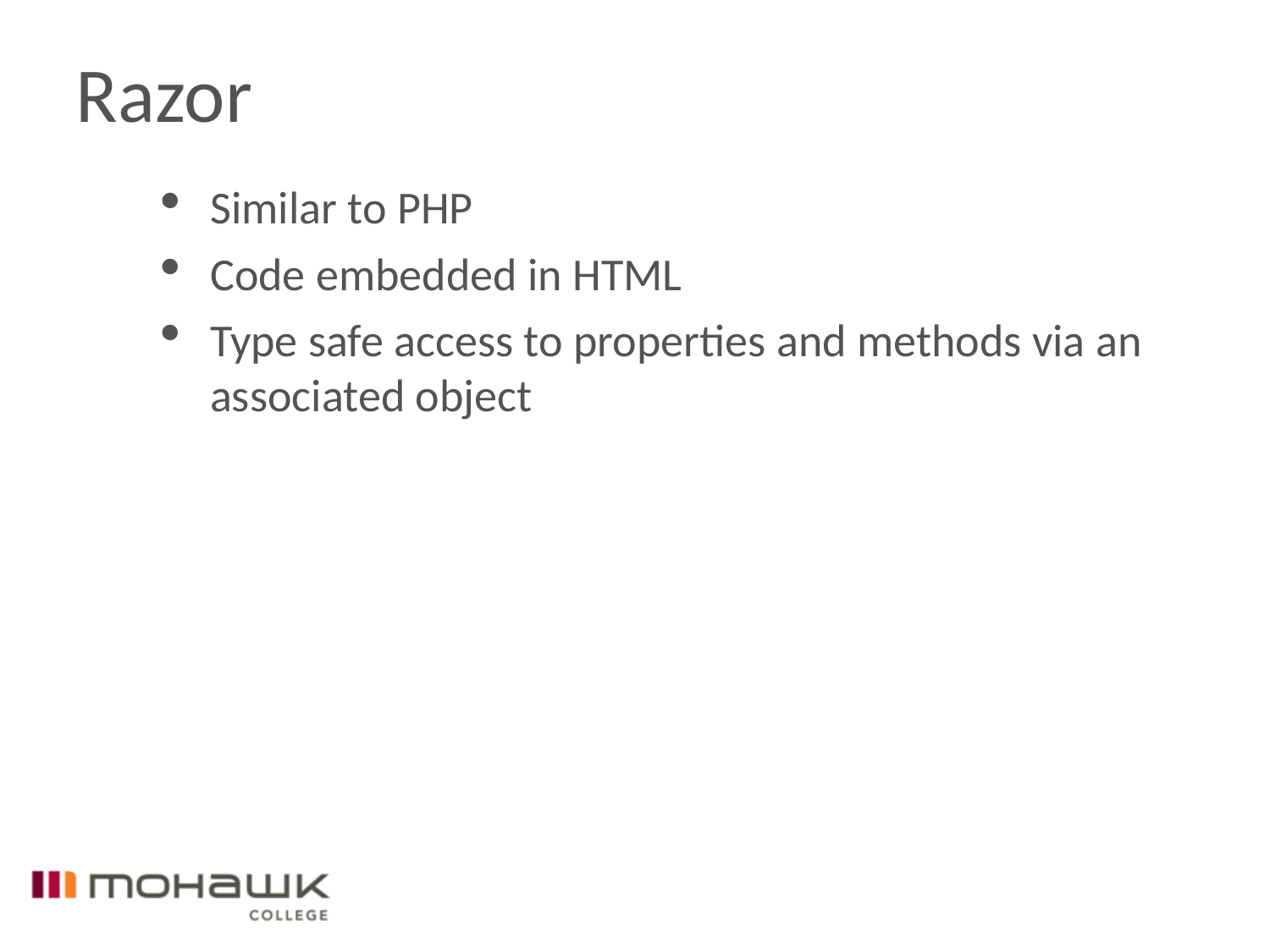

# Razor
Similar to PHP
Code embedded in HTML
Type safe access to properties and methods via an associated object